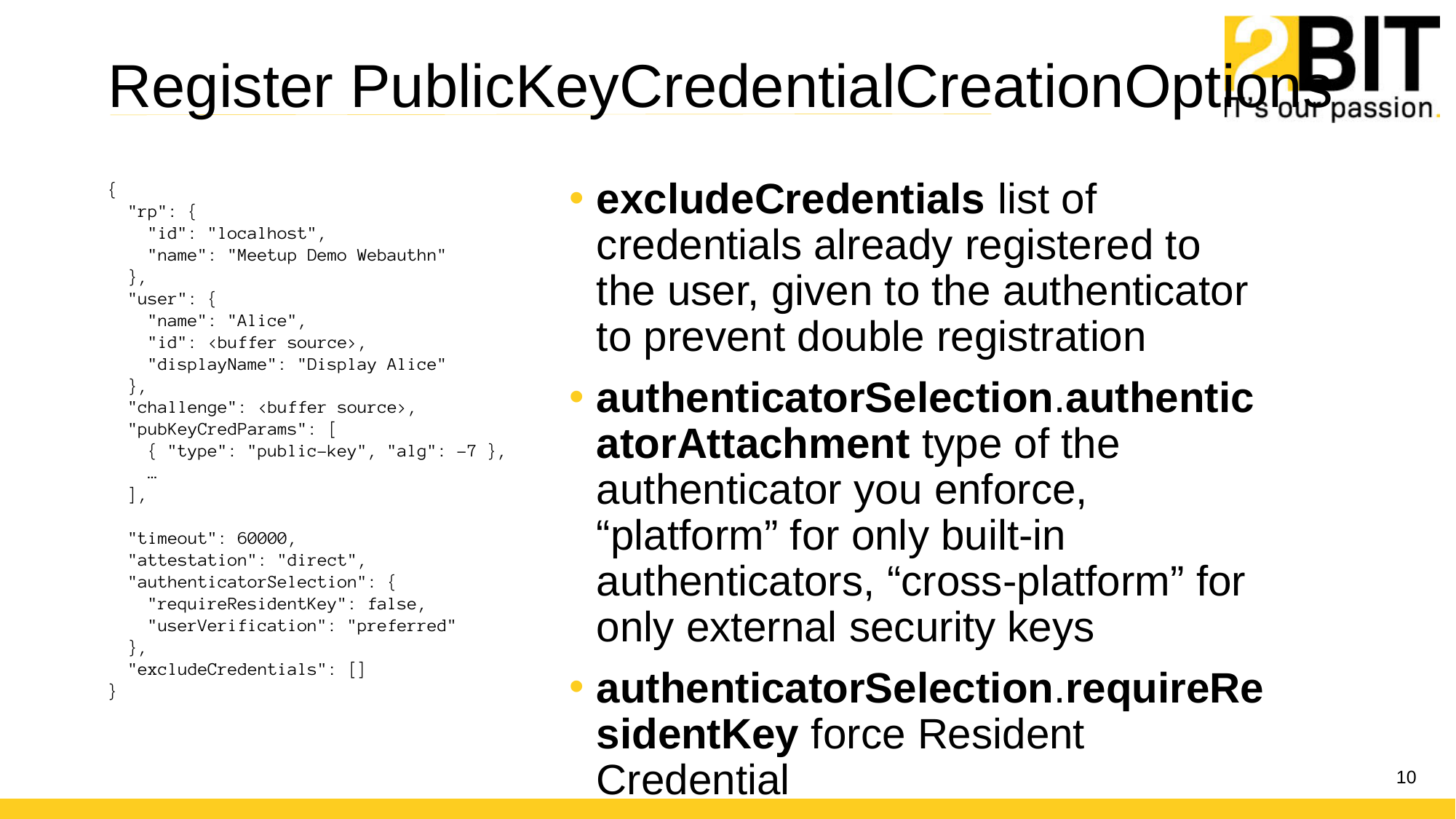

# Register PublicKeyCredentialCreationOptions
{
  "rp": {
    "id": "localhost",
    "name": "Meetup Demo Webauthn"
  },
  "user": {
    "name": "Alice",
    "id": <buffer source>,
    "displayName": "Display Alice"
  },
  "challenge": <buffer source>,
  "pubKeyCredParams": [
    { "type": "public-key", "alg": -7 },
    …
  ],

  "timeout": 60000,
  "attestation": "direct",
  "authenticatorSelection": {
    "requireResidentKey": false,
    "userVerification": "preferred"
  },
  "excludeCredentials": []
}

excludeCredentials list of credentials already registered to the user, given to the authenticator to prevent double registration
authenticatorSelection.authenticatorAttachment type of the authenticator you enforce, “platform” for only built-in authenticators, “cross-platform” for only external security keys
authenticatorSelection.requireResidentKey force Resident Credential